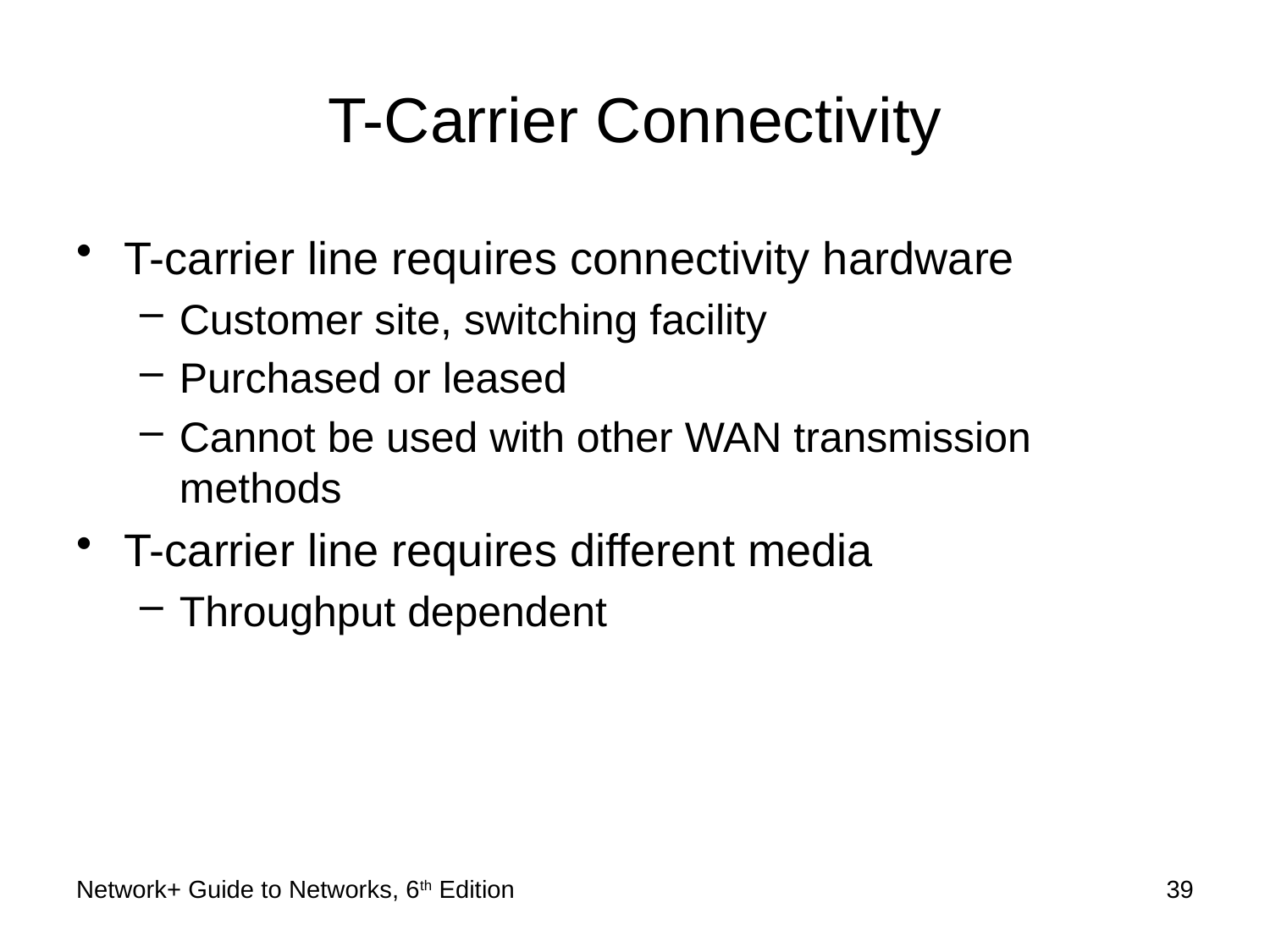

# T-Carrier Connectivity
T-carrier line requires connectivity hardware
Customer site, switching facility
Purchased or leased
Cannot be used with other WAN transmission methods
T-carrier line requires different media
Throughput dependent
Network+ Guide to Networks, 6th Edition
39